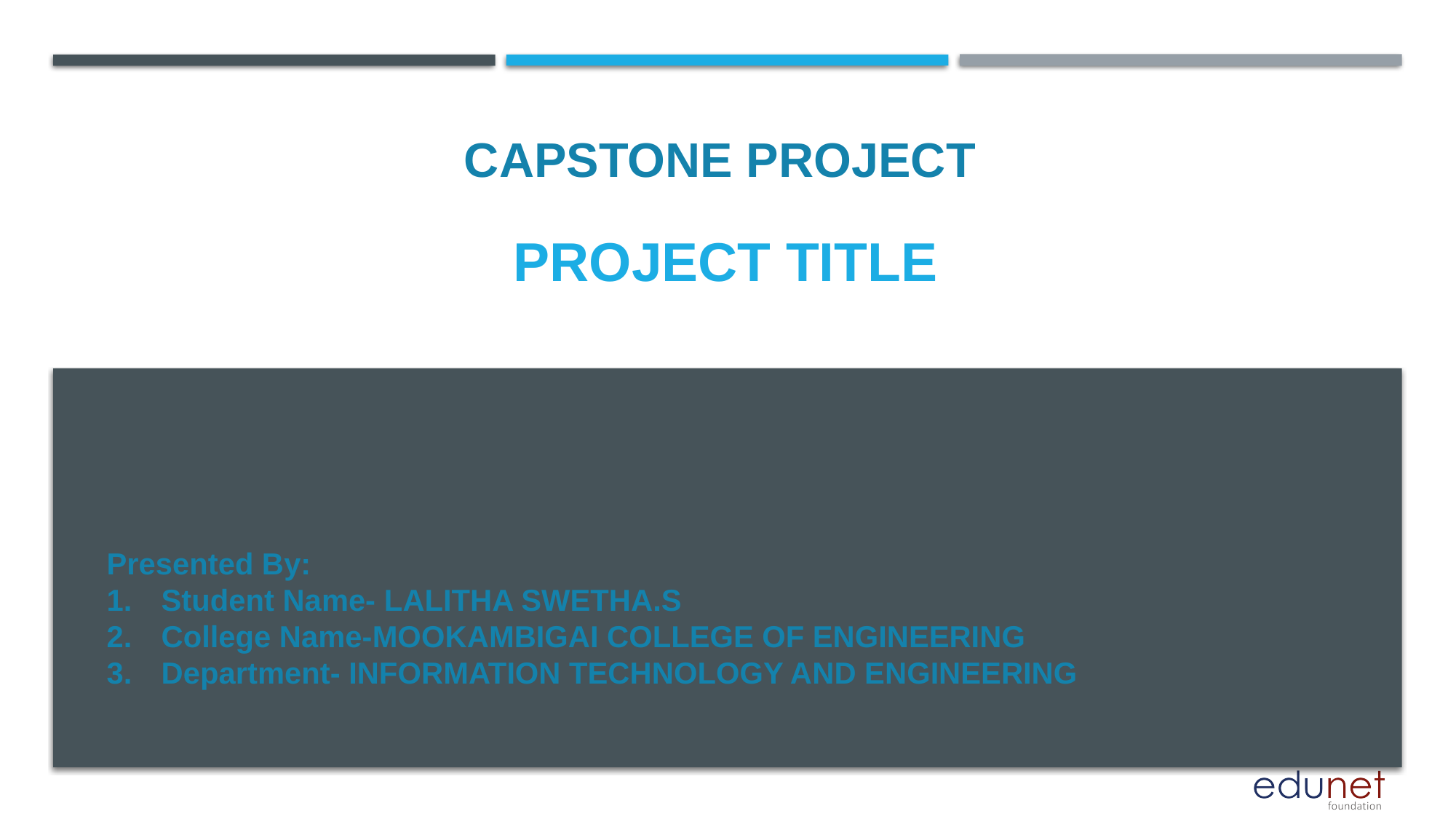

# PROJECT TITLE
CAPSTONE PROJECT
Presented By:
Student Name- LALITHA SWETHA.S
College Name-MOOKAMBIGAI COLLEGE OF ENGINEERING
Department- INFORMATION TECHNOLOGY AND ENGINEERING